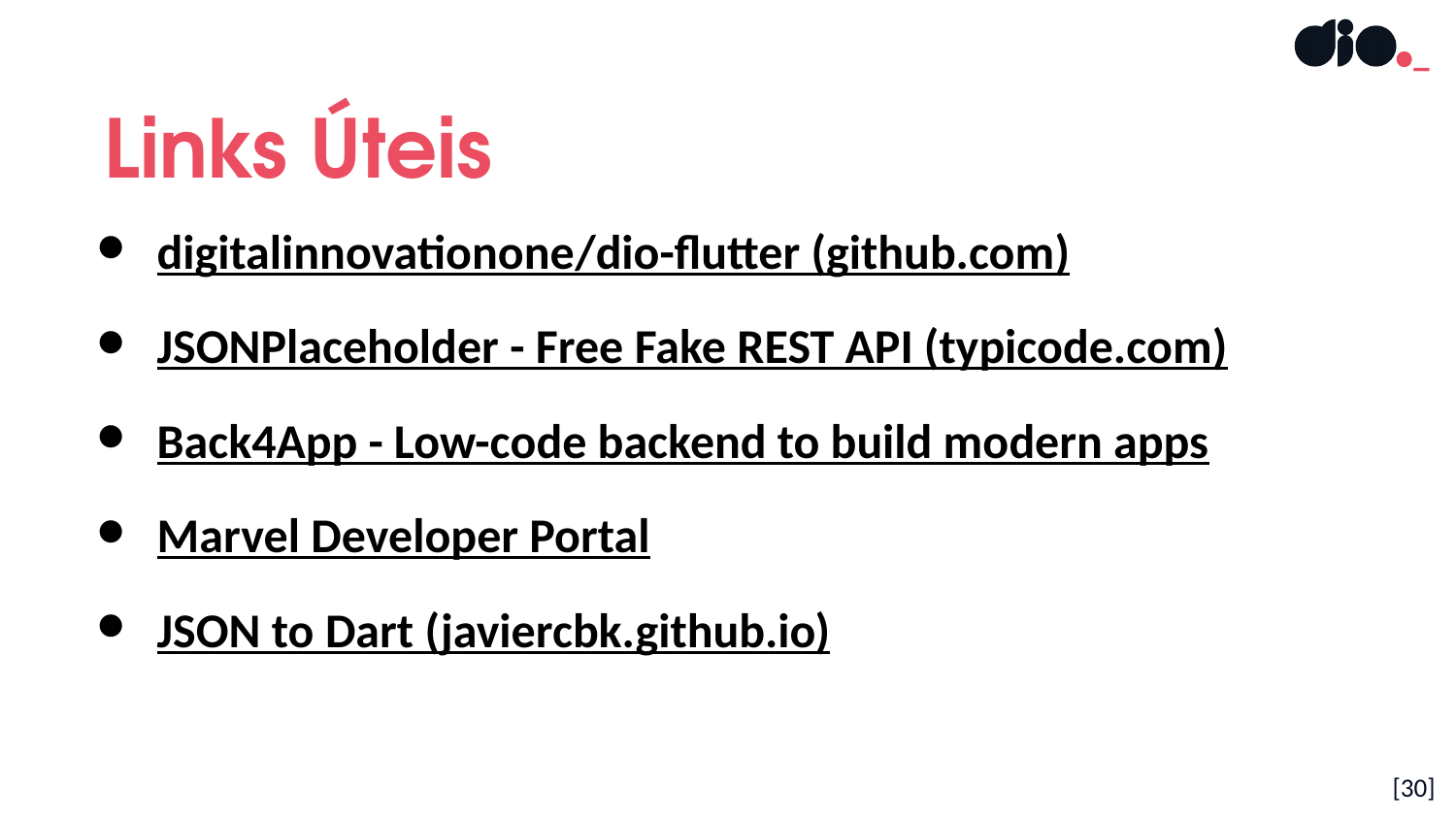

Links Úteis
digitalinnovationone/dio-flutter (github.com)
JSONPlaceholder - Free Fake REST API (typicode.com)
Back4App - Low-code backend to build modern apps
Marvel Developer Portal
JSON to Dart (javiercbk.github.io)
[30]